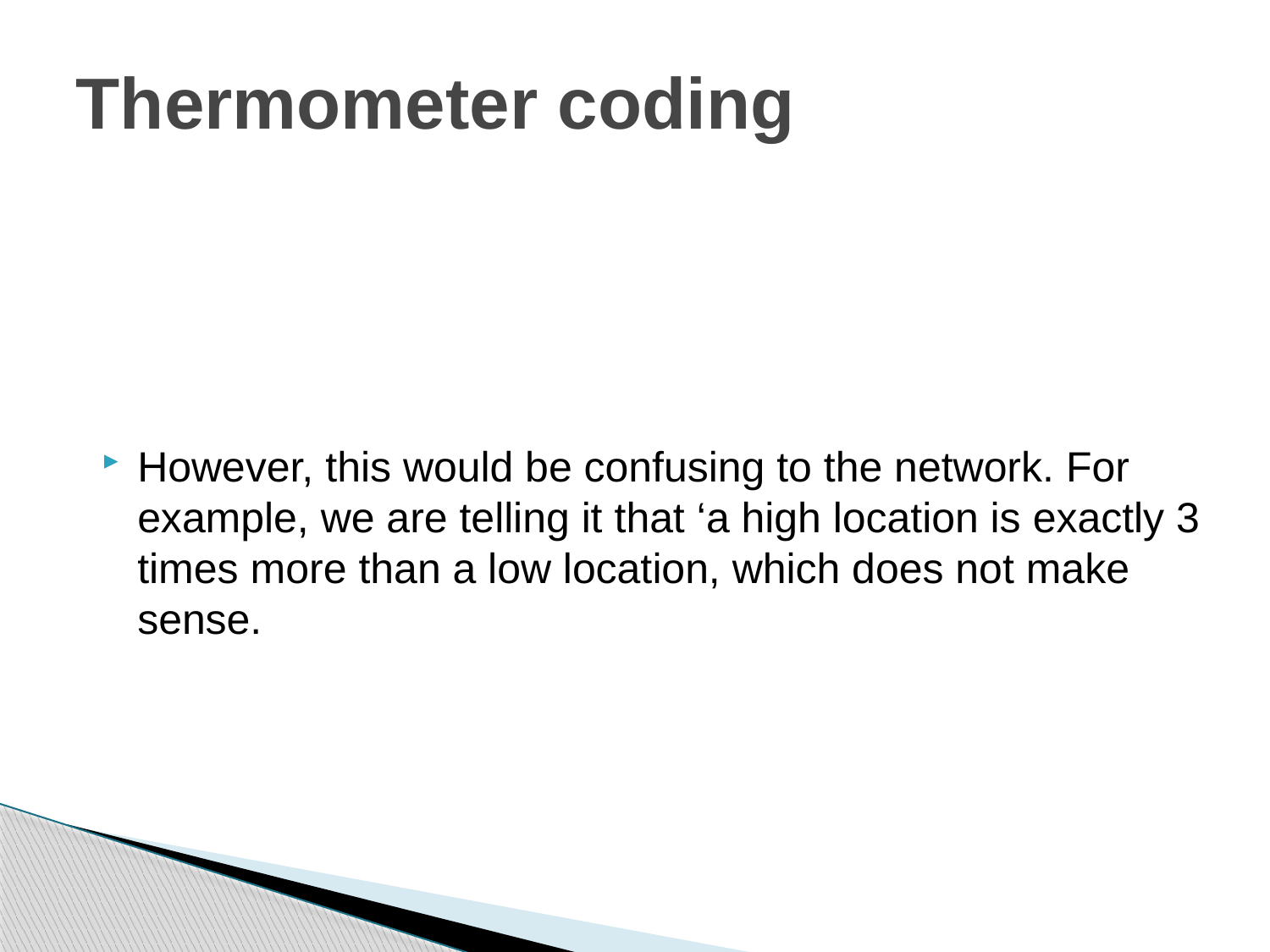

# Thermometer coding
However, this would be confusing to the network. For example, we are telling it that ‘a high location is exactly 3 times more than a low location, which does not make sense.